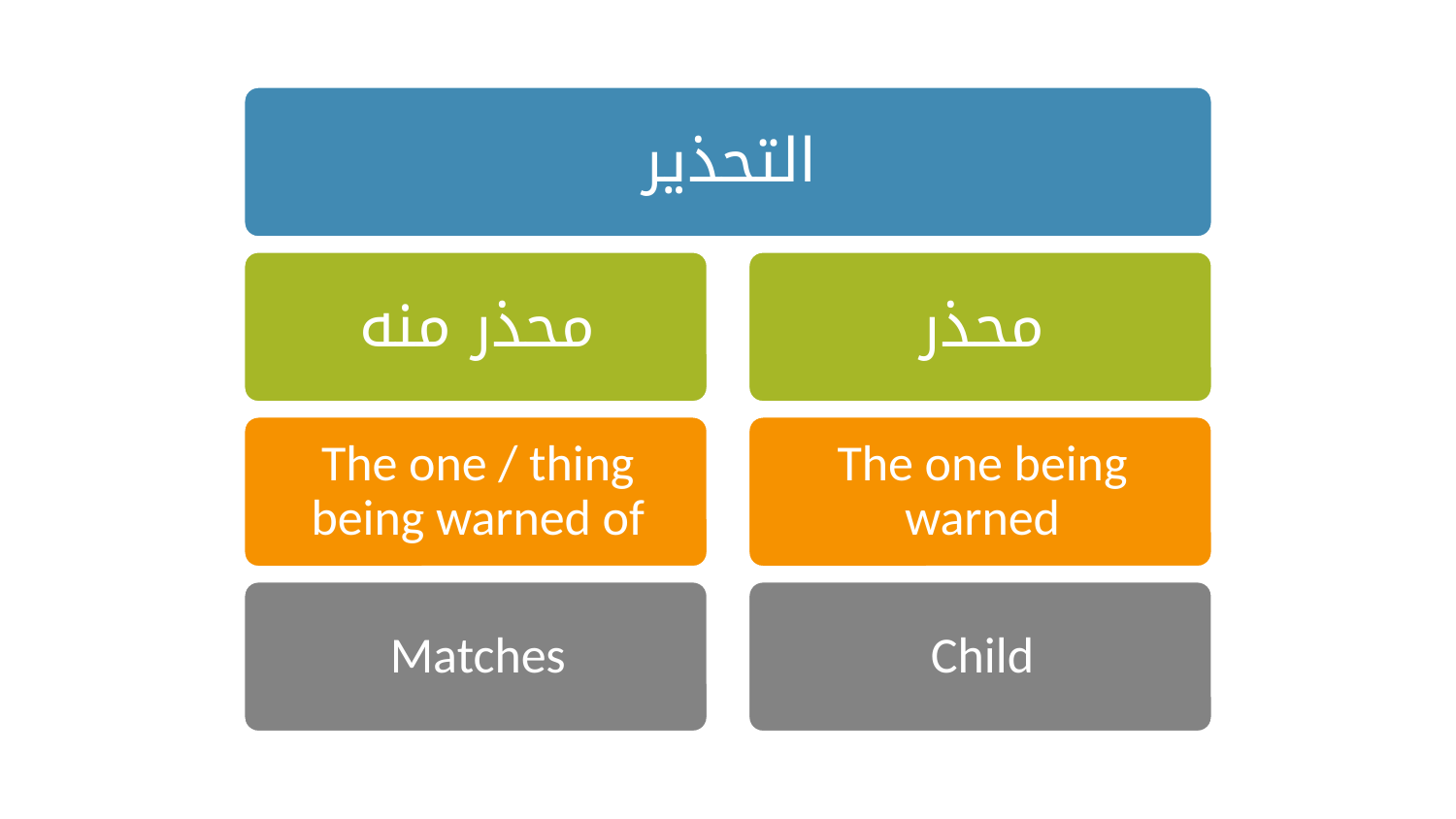

التحذير
محذر
The one being warned
Child
محذر منه
The one / thing being warned of
Matches